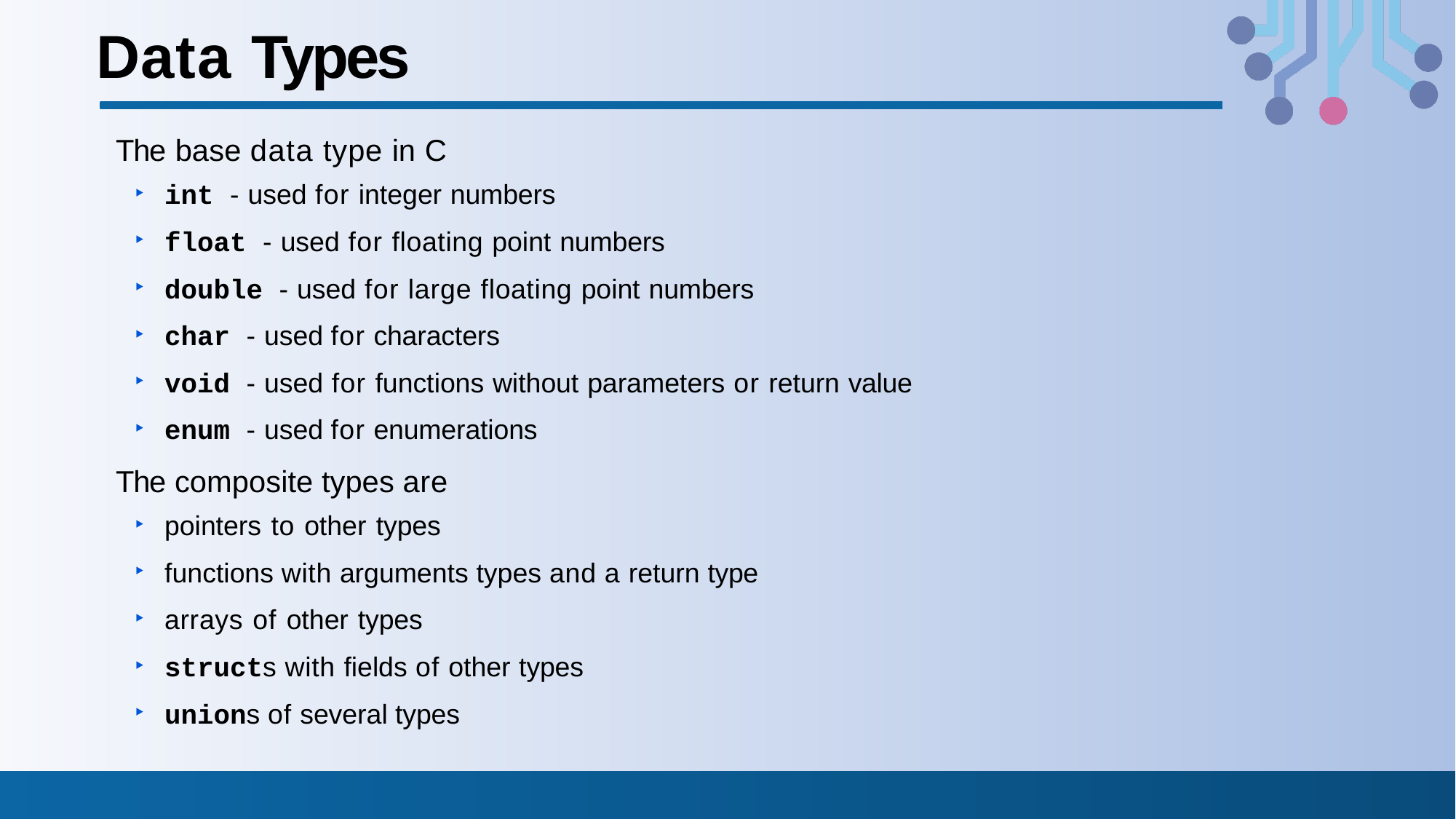

# Data Types
The base data type in C
int - used for integer numbers
float - used for floating point numbers
double - used for large floating point numbers
char - used for characters
void - used for functions without parameters or return value
enum - used for enumerations
The composite types are
pointers to other types
functions with arguments types and a return type
arrays of other types
structs with fields of other types
unions of several types